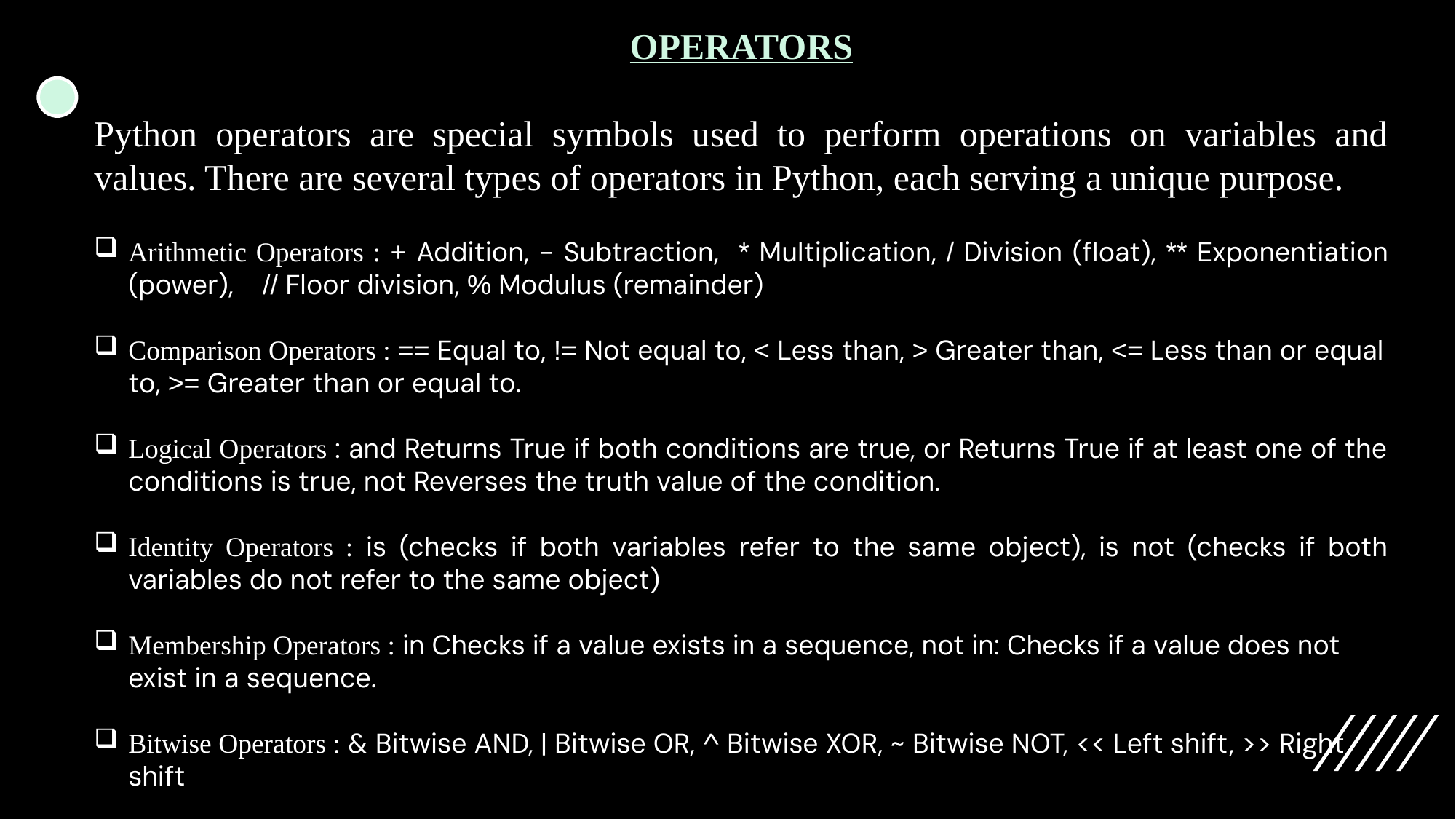

OPERATORS

Python operators are special symbols used to perform operations on variables and values. There are several types of operators in Python, each serving a unique purpose.

Arithmetic Operators : + Addition, - Subtraction,  * Multiplication, / Division (float), ** Exponentiation (power),    // Floor division, % Modulus (remainder)

Comparison Operators : == Equal to, != Not equal to, < Less than, > Greater than, <= Less than or equal to, >= Greater than or equal to.

Logical Operators : and Returns True if both conditions are true, or Returns True if at least one of the conditions is true, not Reverses the truth value of the condition.

Identity Operators : is (checks if both variables refer to the same object), is not (checks if both variables do not refer to the same object)

Membership Operators : in Checks if a value exists in a sequence, not in: Checks if a value does not exist in a sequence.

Bitwise Operators : & Bitwise AND, | Bitwise OR, ^ Bitwise XOR, ~ Bitwise NOT, << Left shift, >> Right shift